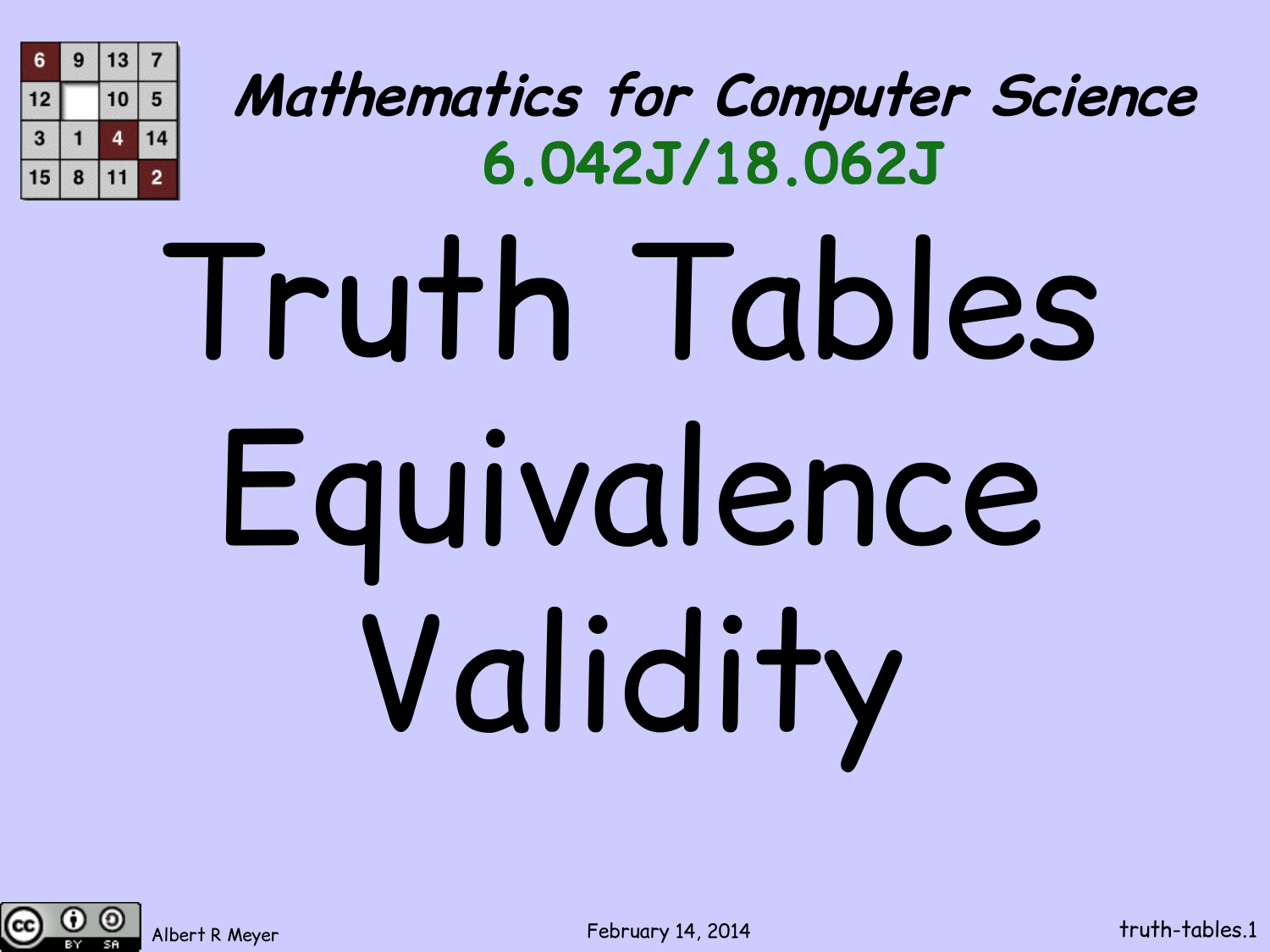

Mathematics for Computer Science
6.042J/18.062J
# Truth Tables Equivalence Validity
truth-tables.1